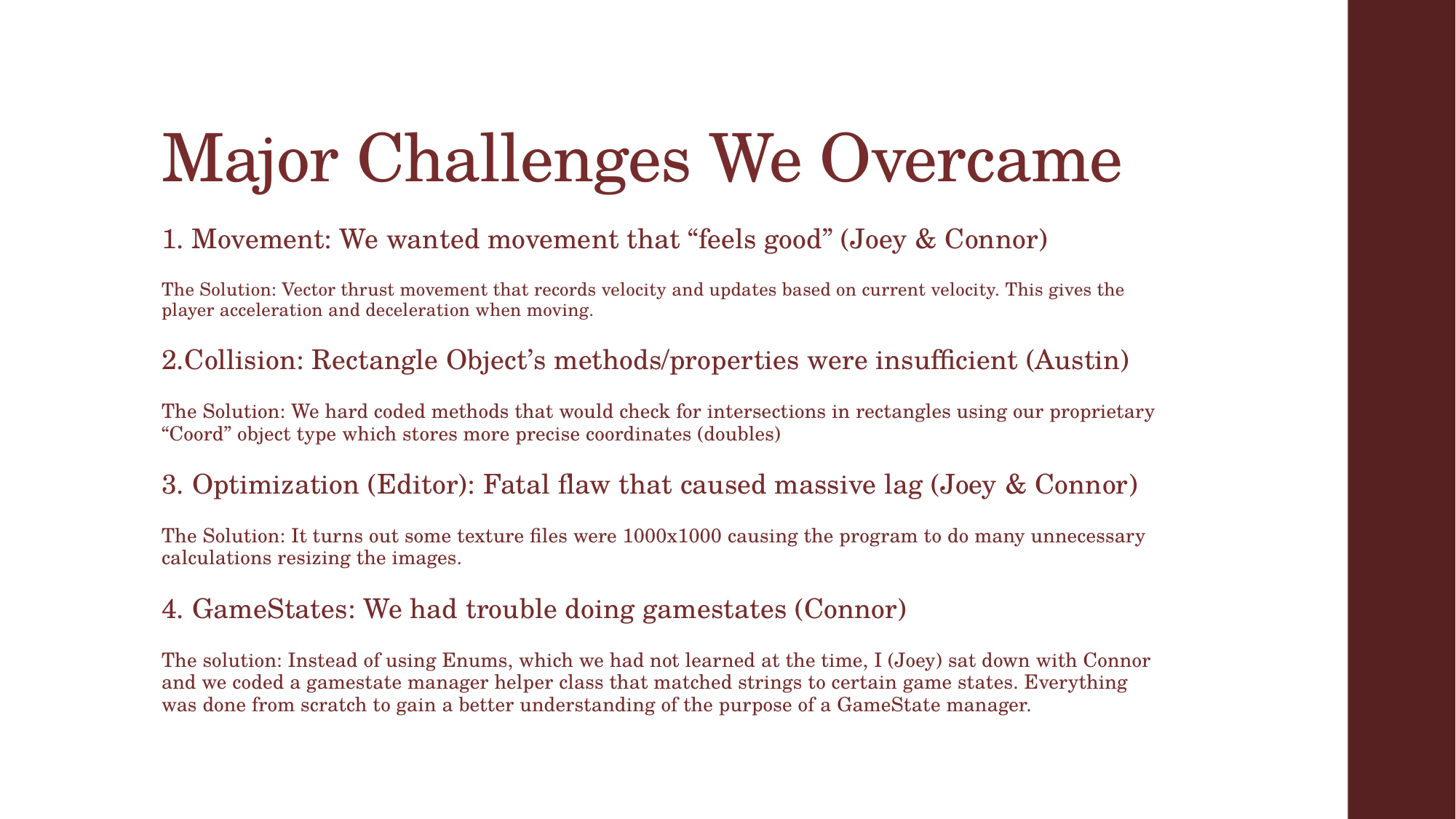

# Major Challenges We Overcame
1. Movement: We wanted movement that “feels good” (Joey & Connor)
The Solution: Vector thrust movement that records velocity and updates based on current velocity. This gives the player acceleration and deceleration when moving.
2.Collision: Rectangle Object’s methods/properties were insufficient (Austin)
The Solution: We hard coded methods that would check for intersections in rectangles using our proprietary “Coord” object type which stores more precise coordinates (doubles)
3. Optimization (Editor): Fatal flaw that caused massive lag (Joey & Connor)
The Solution: It turns out some texture files were 1000x1000 causing the program to do many unnecessary calculations resizing the images.
4. GameStates: We had trouble doing gamestates (Connor)
The solution: Instead of using Enums, which we had not learned at the time, I (Joey) sat down with Connor and we coded a gamestate manager helper class that matched strings to certain game states. Everything was done from scratch to gain a better understanding of the purpose of a GameState manager.